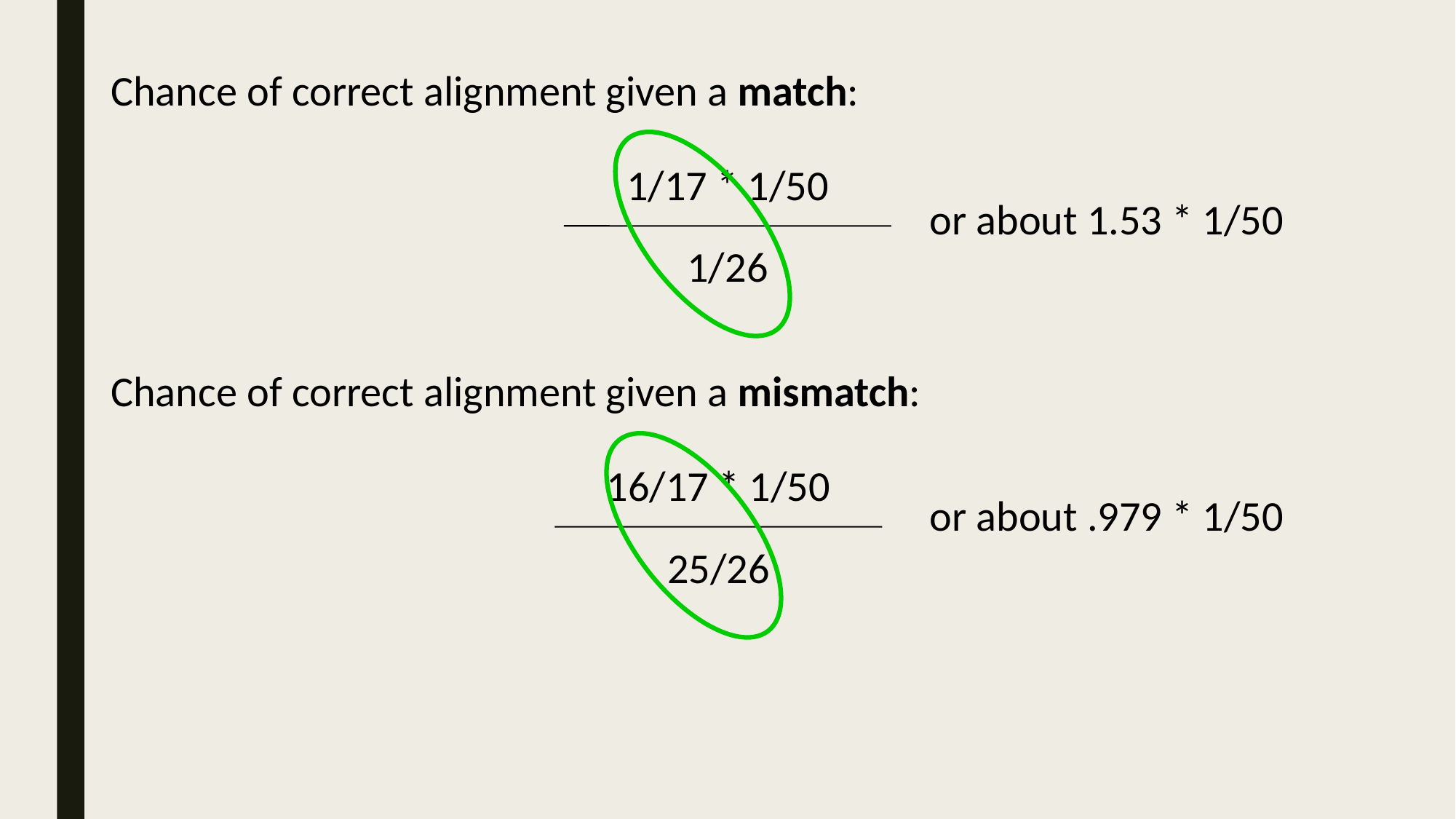

Chance of correct alignment given a match:

1/17 * 1/50

or about 1.53 * 1/50

1/26

Chance of correct alignment given a mismatch:

16/17 * 1/50

or about .979 * 1/50

25/26